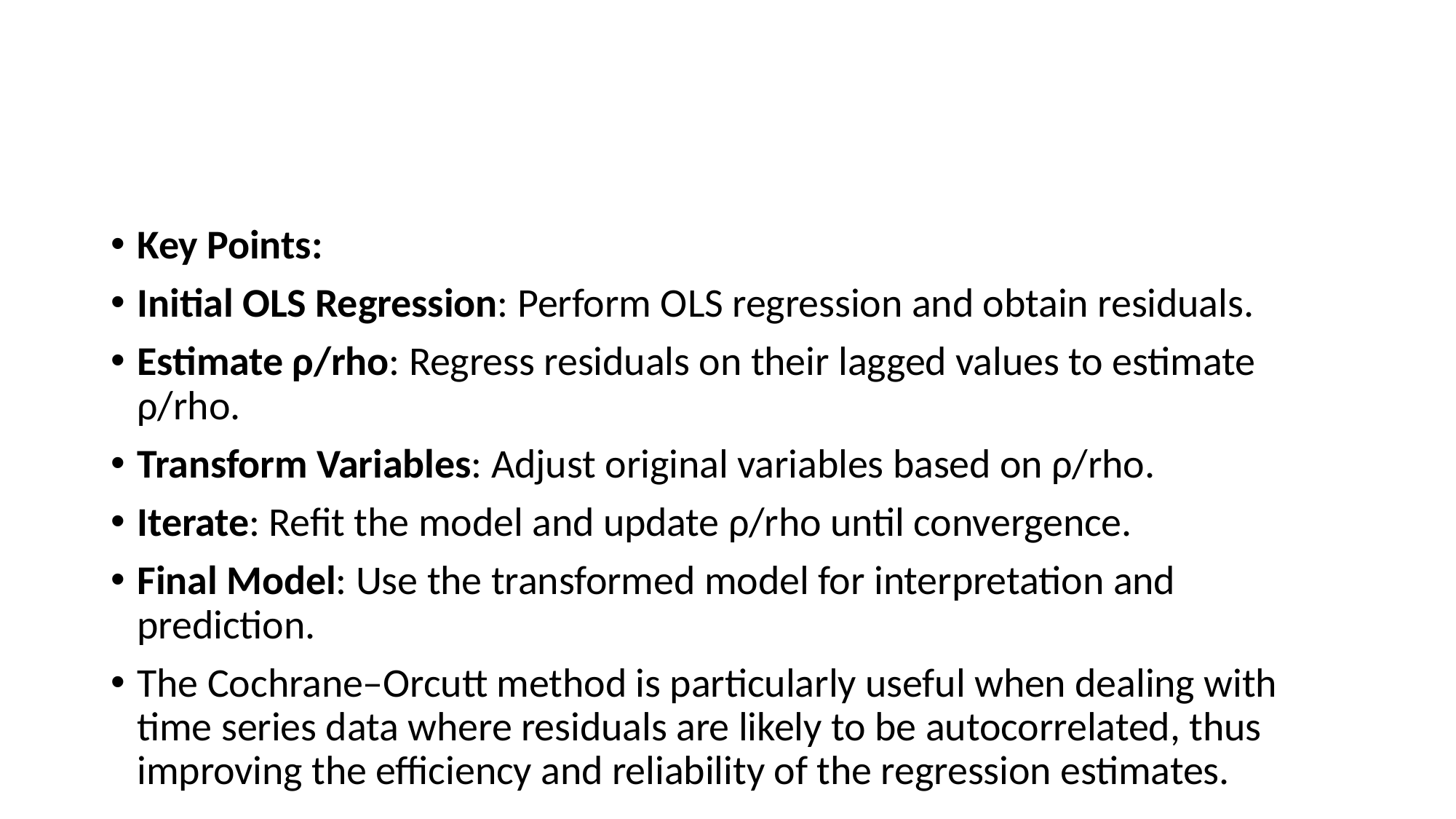

#
Key Points:
Initial OLS Regression: Perform OLS regression and obtain residuals.
Estimate ρ/rho: Regress residuals on their lagged values to estimate ρ/rho.
Transform Variables: Adjust original variables based on ρ/rho.
Iterate: Refit the model and update ρ/rho until convergence.
Final Model: Use the transformed model for interpretation and prediction.
The Cochrane–Orcutt method is particularly useful when dealing with time series data where residuals are likely to be autocorrelated, thus improving the efficiency and reliability of the regression estimates.